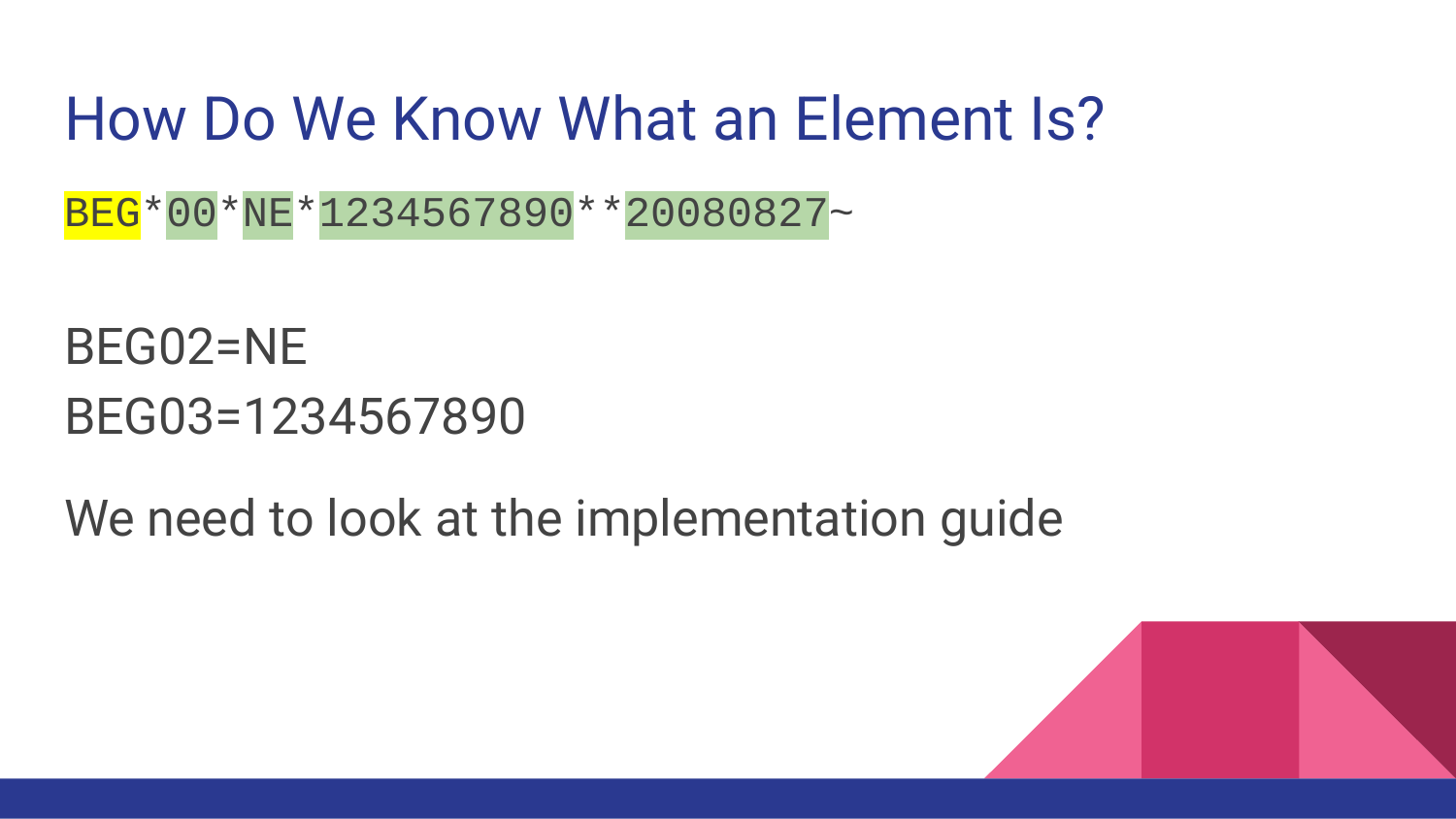

# How Do We Know What an Element Is?
BEG*00*NE*1234567890**20080827~
BEG02=NE
BEG03=1234567890
We need to look at the implementation guide